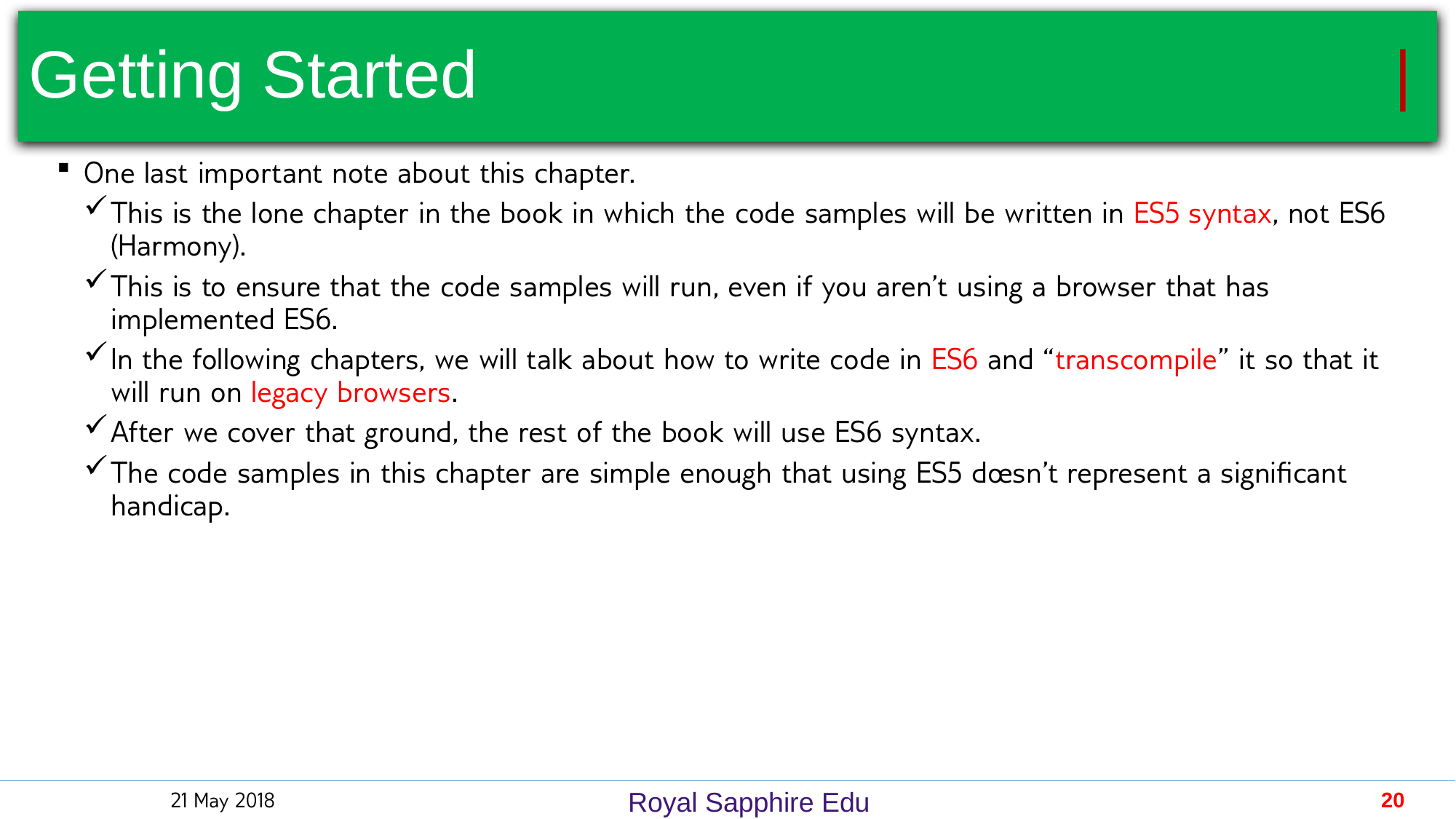

# Getting Started								   |
One last important note about this chapter.
This is the lone chapter in the book in which the code samples will be written in ES5 syntax, not ES6 (Harmony).
This is to ensure that the code samples will run, even if you aren’t using a browser that has implemented ES6.
In the following chapters, we will talk about how to write code in ES6 and “transcompile” it so that it will run on legacy browsers.
After we cover that ground, the rest of the book will use ES6 syntax.
The code samples in this chapter are simple enough that using ES5 doesn’t represent a significant handicap.
21 May 2018
20